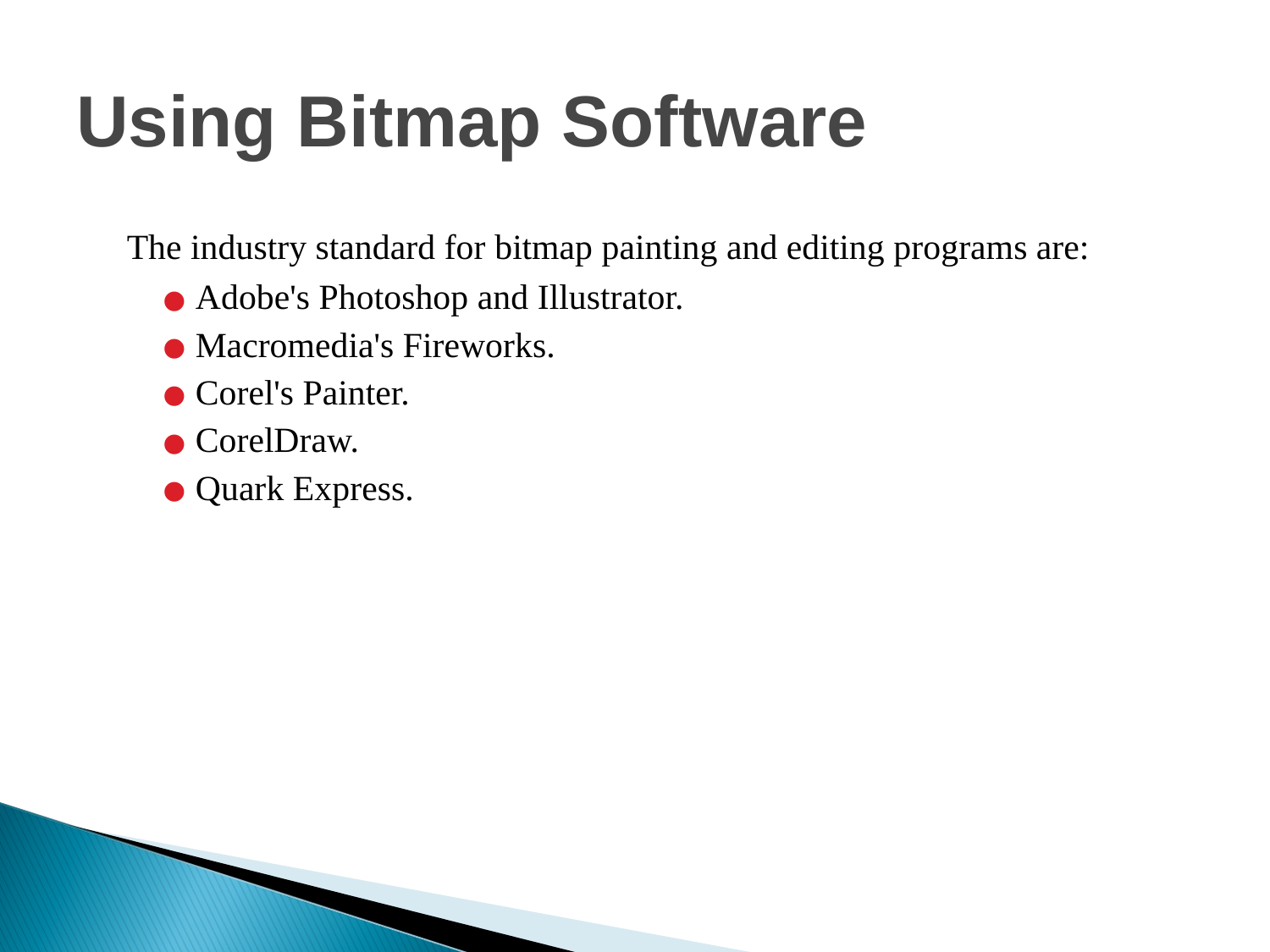

Using Bitmap Software
	The industry standard for bitmap painting and editing programs are:
Adobe's Photoshop and Illustrator.
Macromedia's Fireworks.
Corel's Painter.
CorelDraw.
Quark Express.